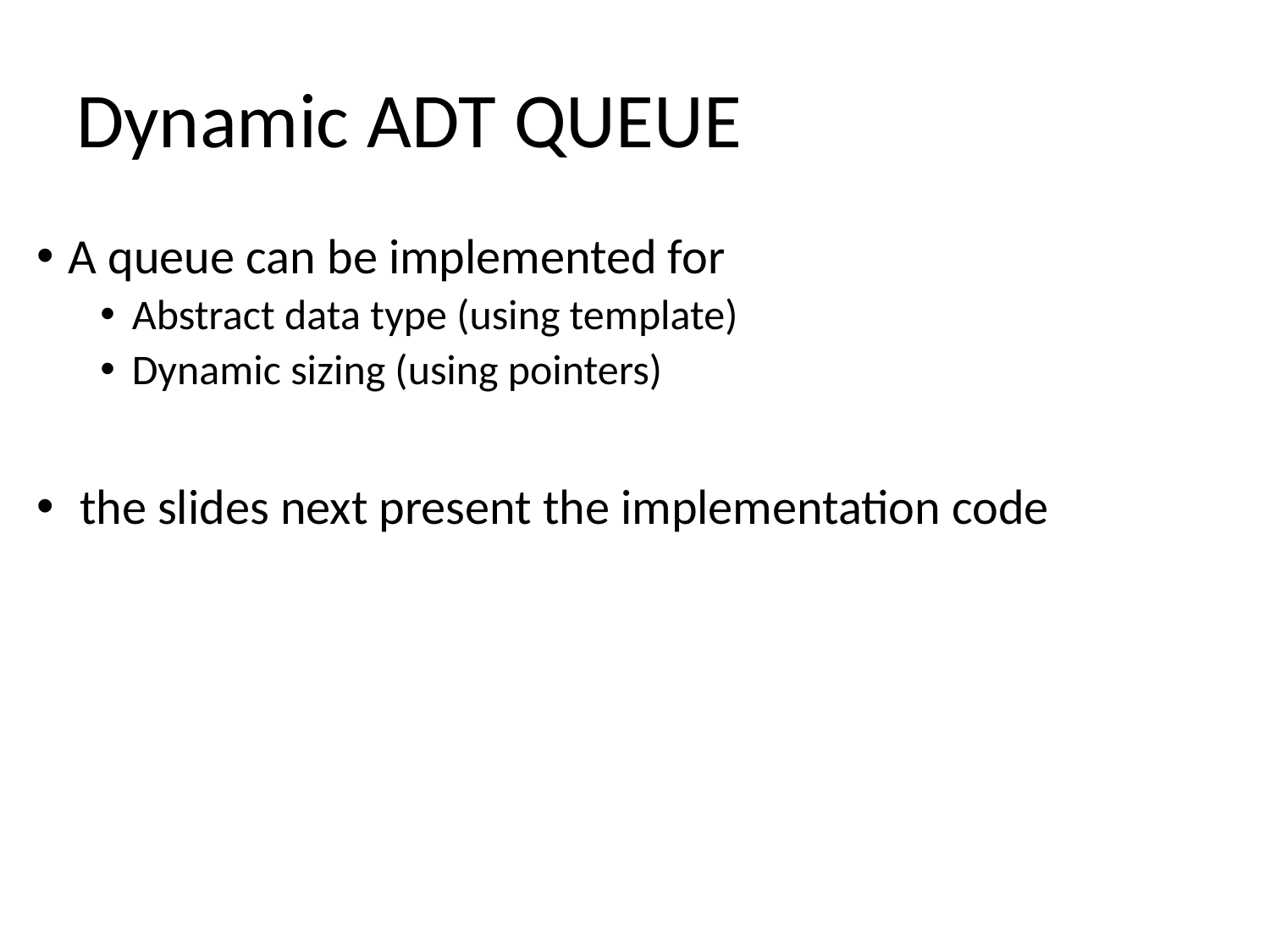

# Dynamic ADT QUEUE
A queue can be implemented for
Abstract data type (using template)
Dynamic sizing (using pointers)

 the slides next present the implementation code